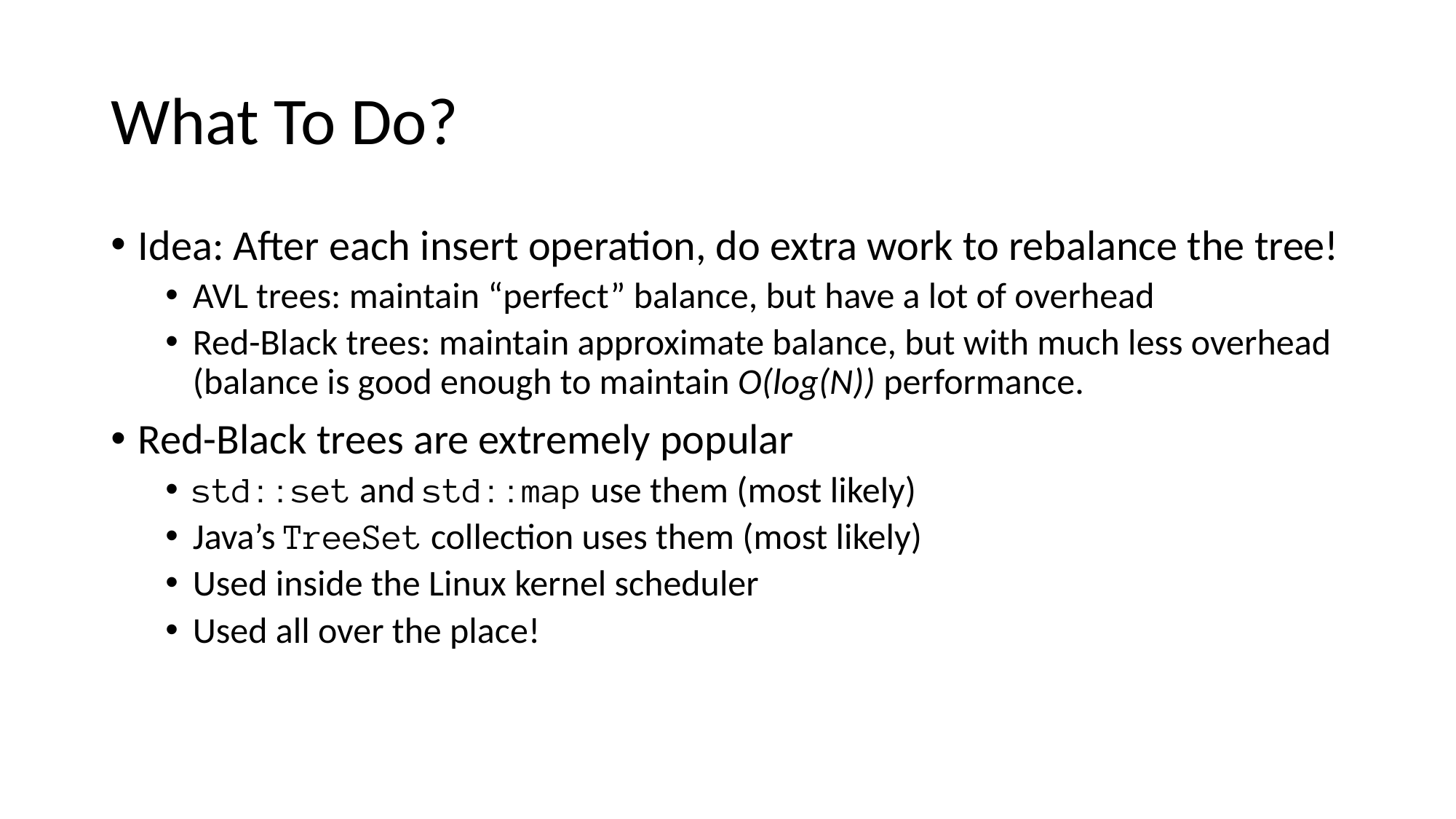

# What To Do?
Idea: After each insert operation, do extra work to rebalance the tree!
AVL trees: maintain “perfect” balance, but have a lot of overhead
Red-Black trees: maintain approximate balance, but with much less overhead (balance is good enough to maintain O(log(N)) performance.
Red-Black trees are extremely popular
std::set and std::map use them (most likely)
Java’s TreeSet collection uses them (most likely)
Used inside the Linux kernel scheduler
Used all over the place!